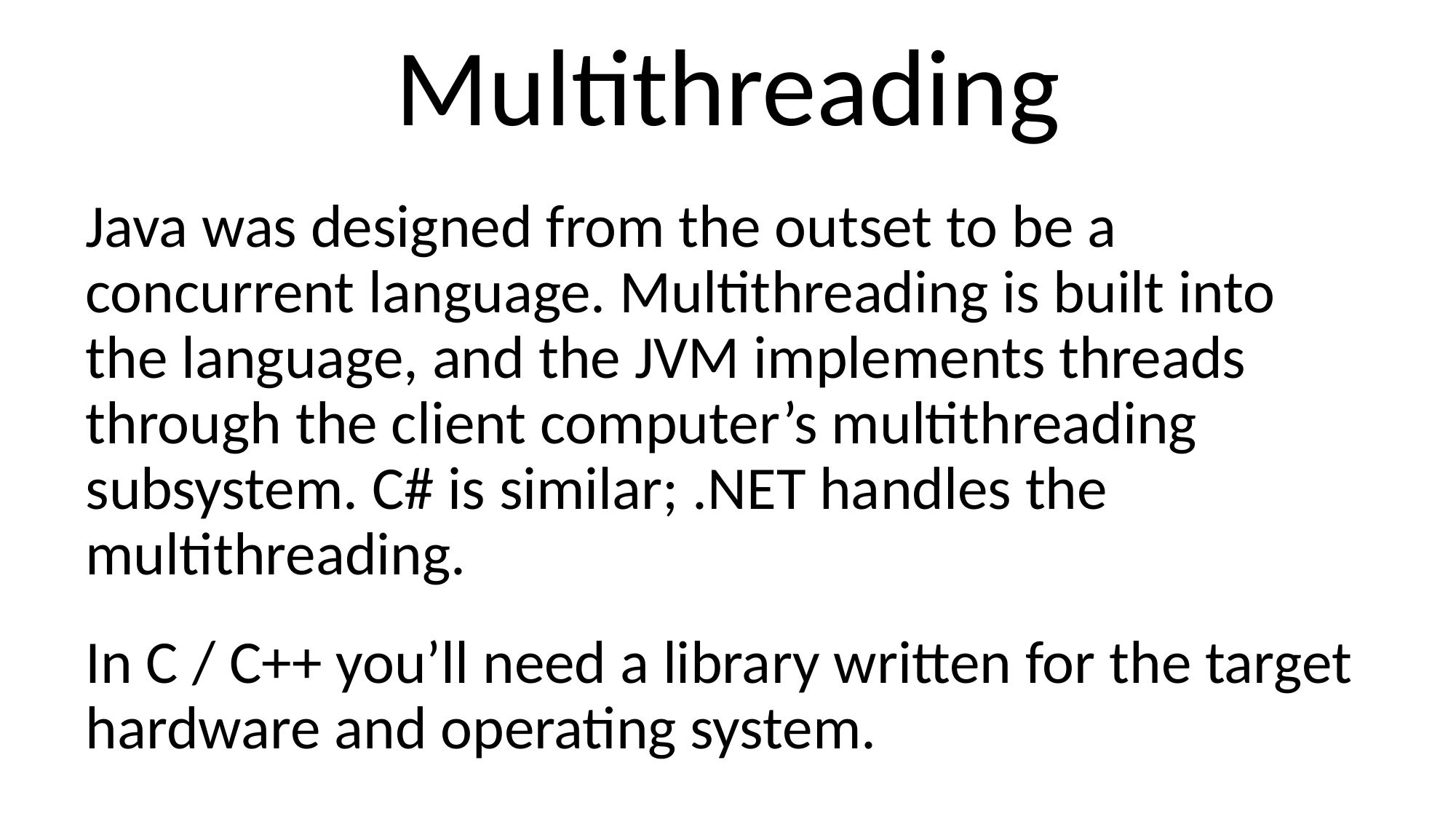

# Multithreading
Java was designed from the outset to be a concurrent language. Multithreading is built into the language, and the JVM implements threads through the client computer’s multithreading subsystem. C# is similar; .NET handles the multithreading.

In C / C++ you’ll need a library written for the target hardware and operating system.